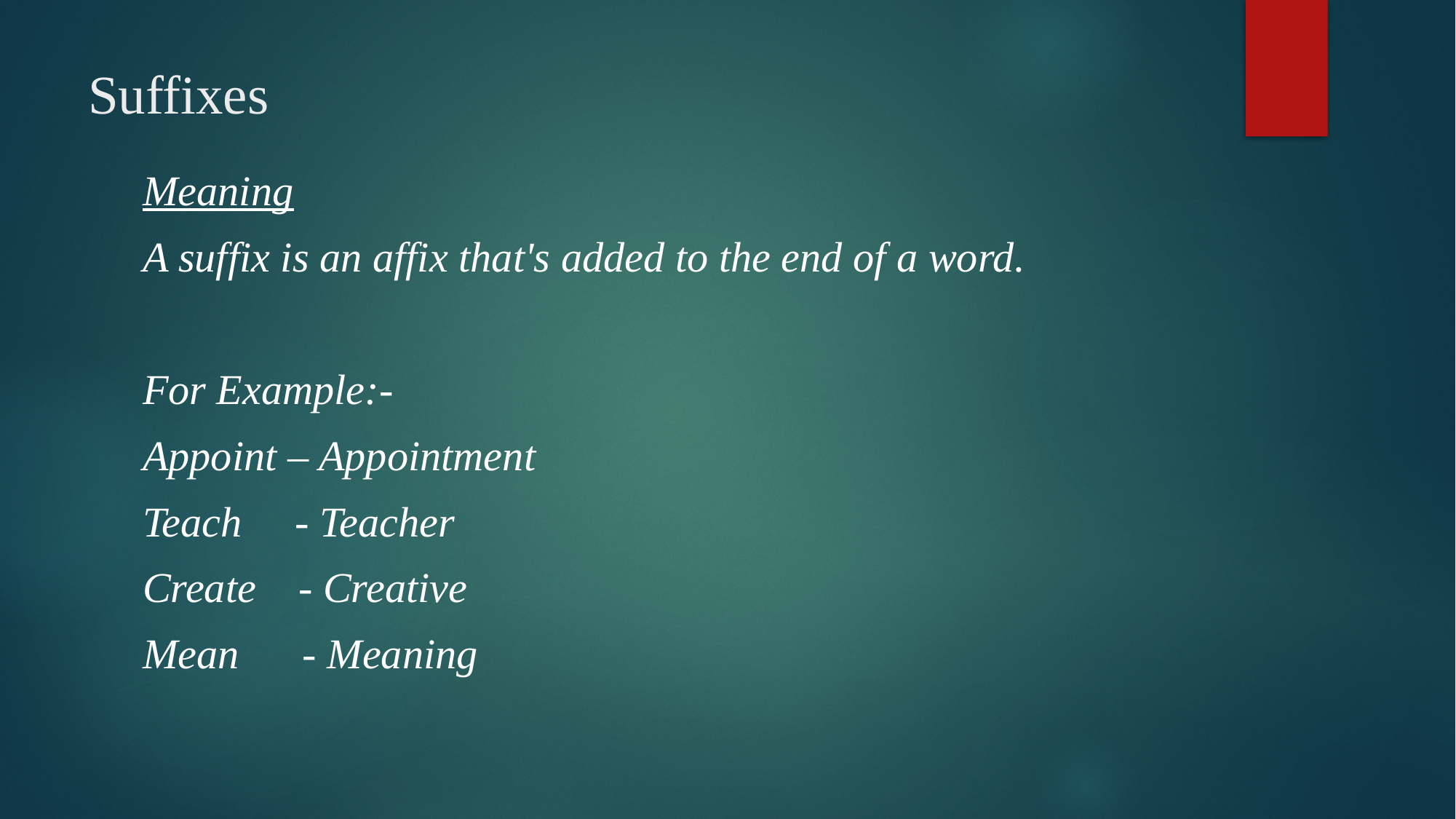

# Suffixes
Meaning
A suffix is an affix that's added to the end of a word.

For Example:-
Appoint – Appointment
Teach     - Teacher
Create    - Creative
Mean      - Meaning